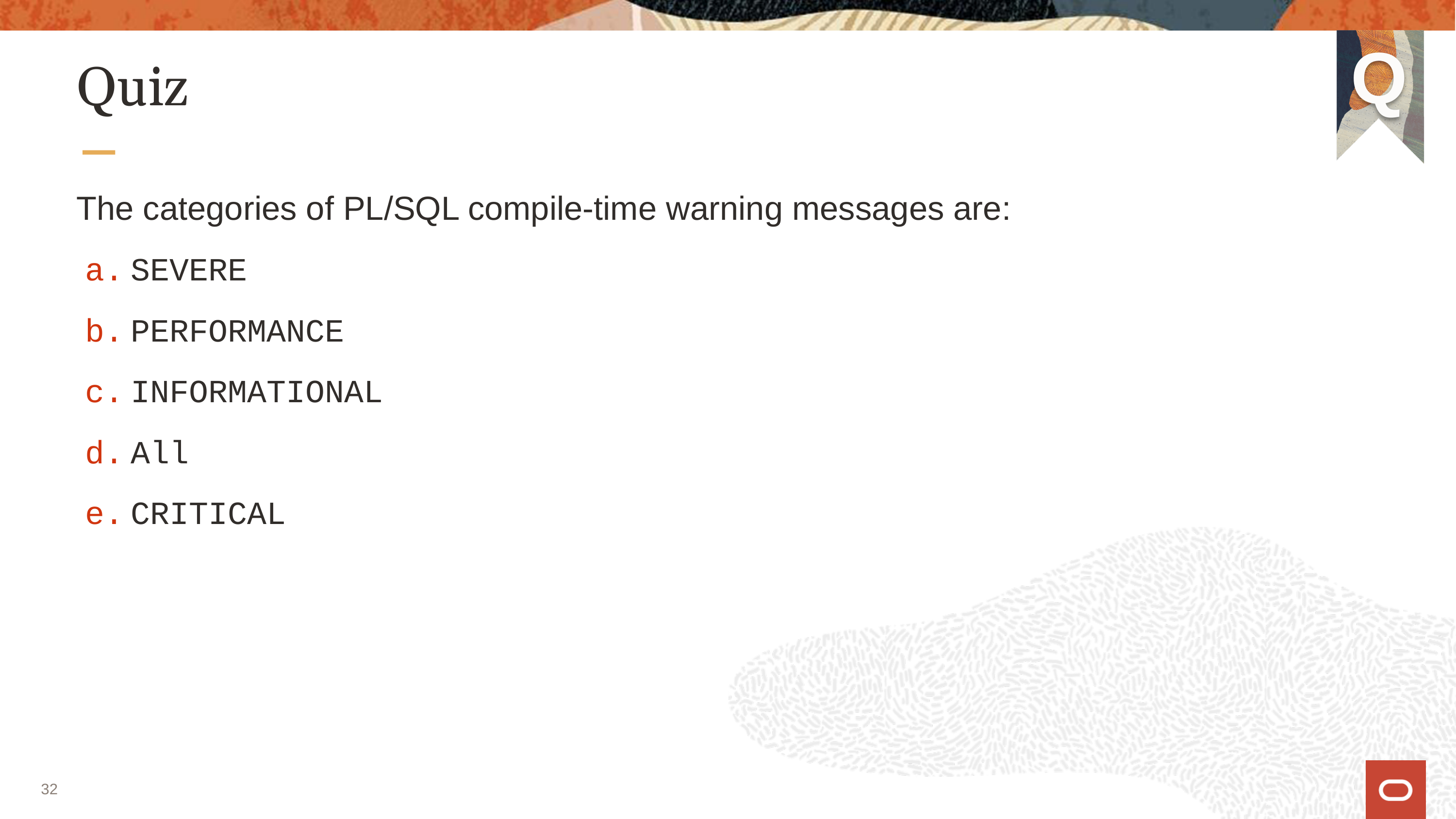

# Quiz
The categories of PL/SQL compile-time warning messages are:
SEVERE
PERFORMANCE
INFORMATIONAL
All
CRITICAL